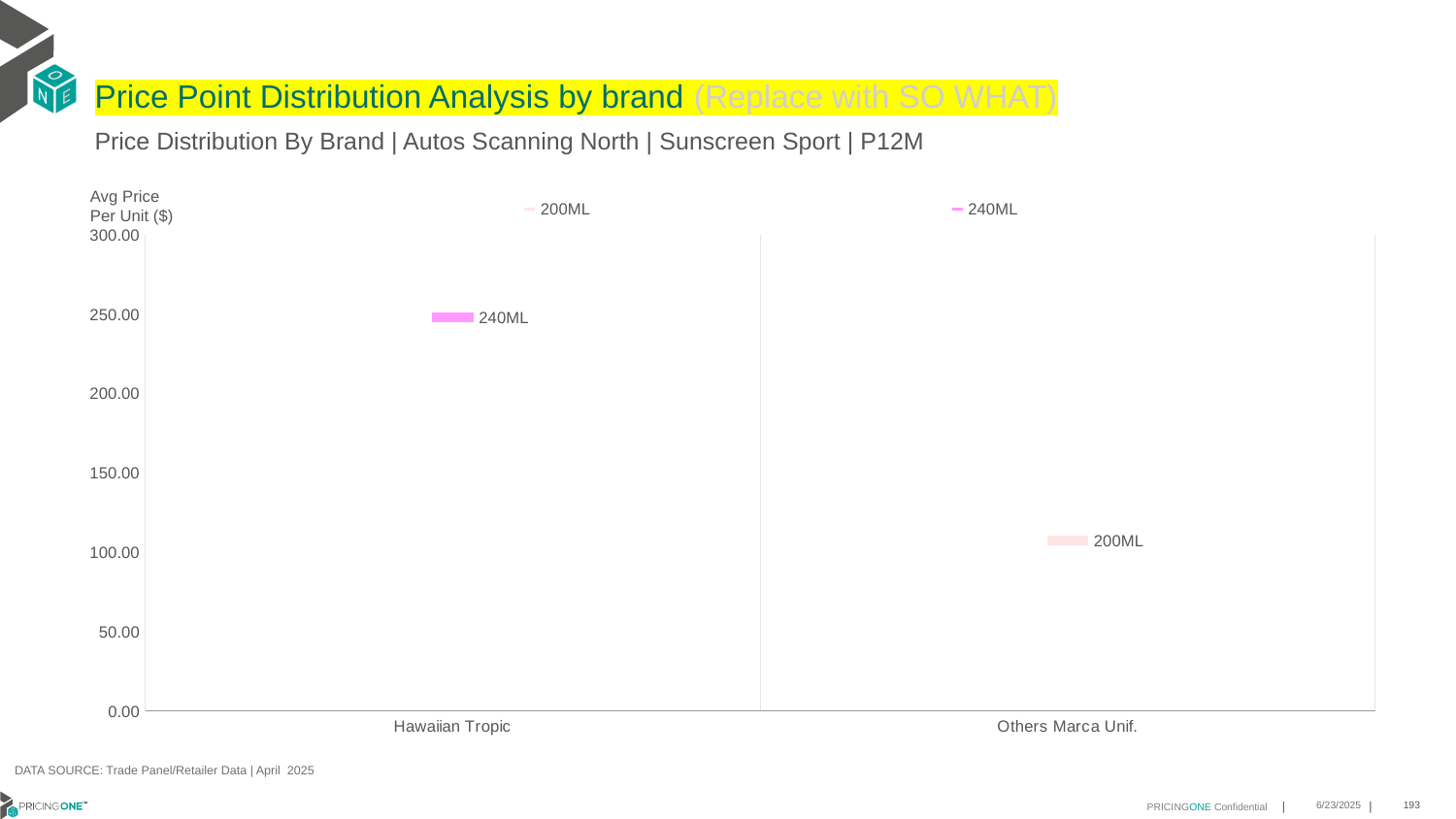

# Price Point Distribution Analysis by brand (Replace with SO WHAT)
Price Distribution By Brand | Autos Scanning North | Sunscreen Sport | P12M

### Chart

| Category | 200ML | 240ML |
|---|---|---|
| Hawaiian Tropic | None | 247.9707 |
| Others Marca Unif. | 107.3015 | None |
Avg Price
Per Unit ($)
DATA SOURCE: Trade Panel/Retailer Data | April  2025
6/23/2025
193